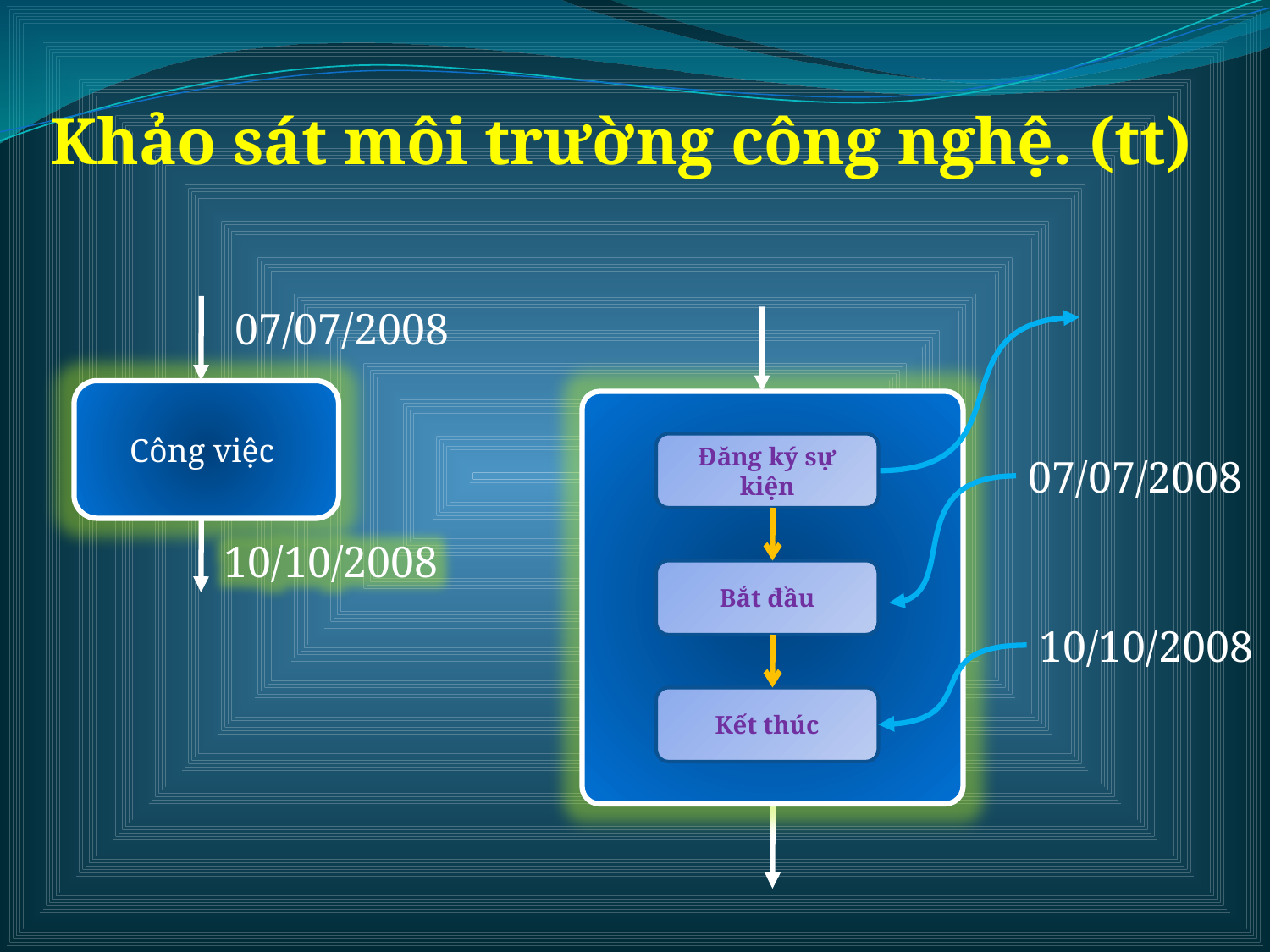

Khảo sát môi trường công nghệ. (tt)
07/07/2008
Công việc
10/10/2008

Bắt đầu
Kết thúc
Đăng ký sự kiện
07/07/2008

10/10/2008